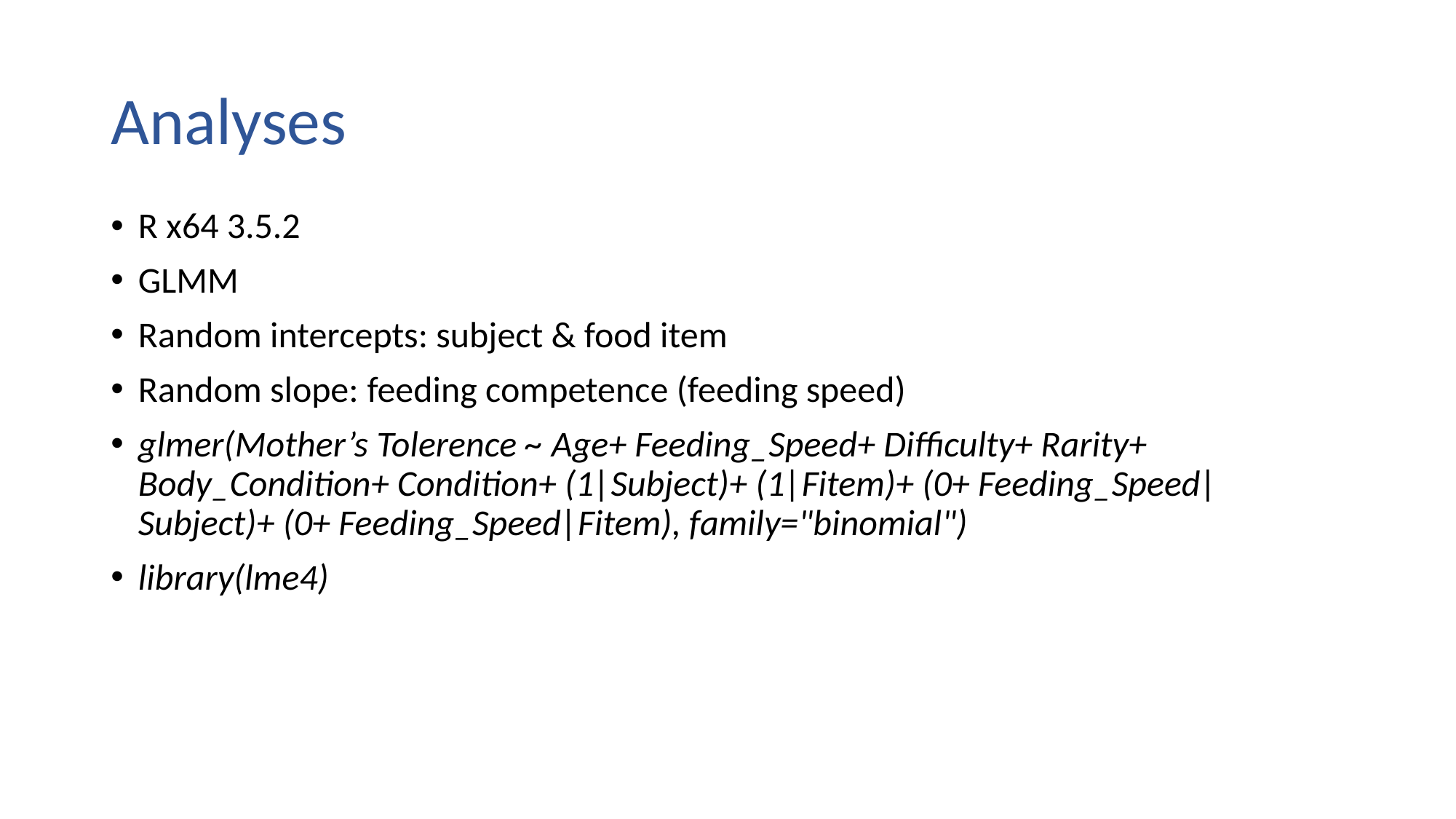

# Analyses
R x64 3.5.2
GLMM
Random intercepts: subject & food item
Random slope: feeding competence (feeding speed)
glmer(Mother’s Tolerence ~ Age+ Feeding_Speed+ Difficulty+ Rarity+ Body_Condition+ Condition+ (1|Subject)+ (1|Fitem)+ (0+ Feeding_Speed|Subject)+ (0+ Feeding_Speed|Fitem), family="binomial")
library(lme4)